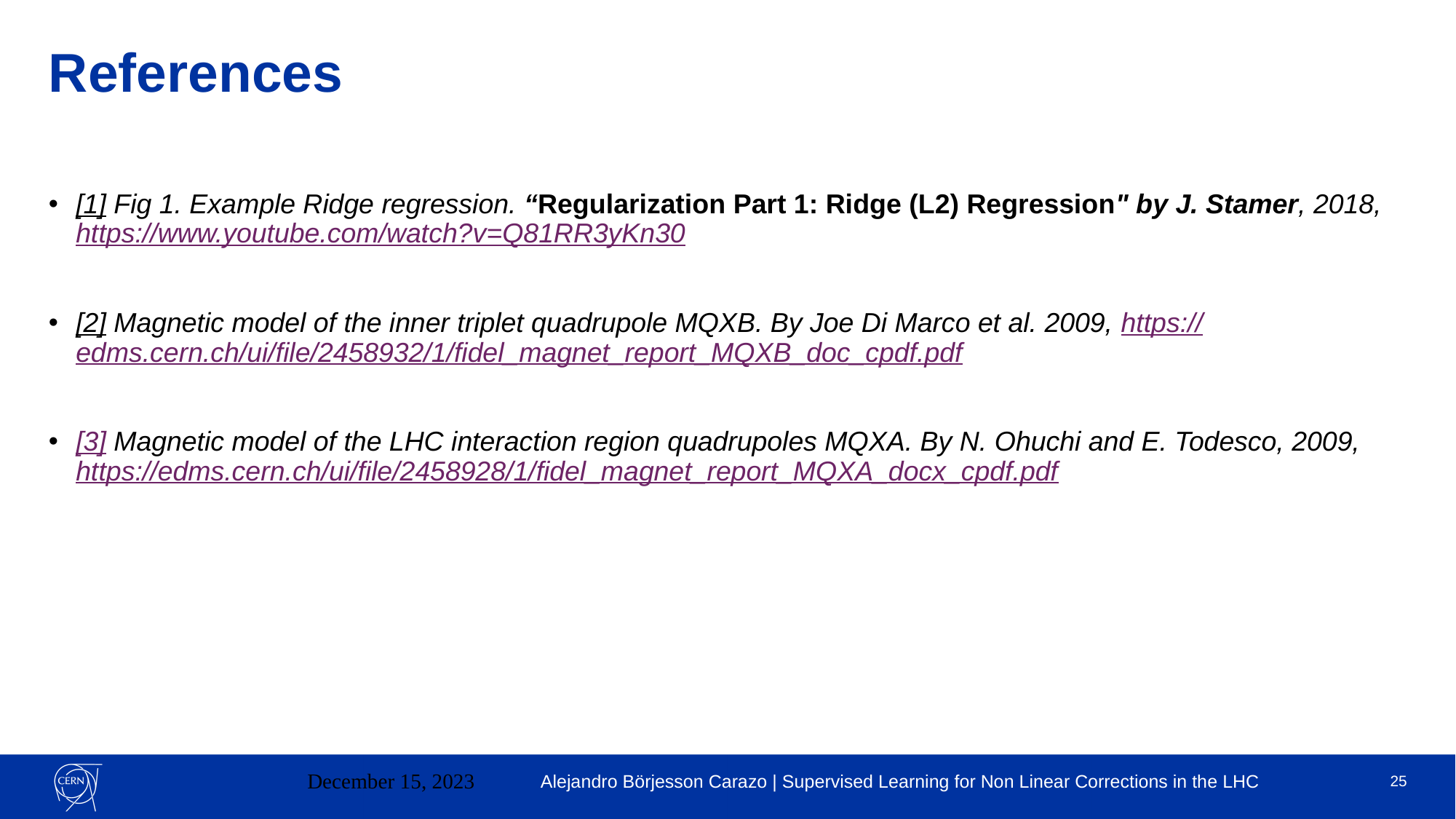

# References
[1] Fig 1. Example Ridge regression. “Regularization Part 1: Ridge (L2) Regression" by J. Stamer, 2018, https://www.youtube.com/watch?v=Q81RR3yKn30

[2] Magnetic model of the inner triplet quadrupole MQXB. By Joe Di Marco et al. 2009, https://edms.cern.ch/ui/file/2458932/1/fidel_magnet_report_MQXB_doc_cpdf.pdf

[3] Magnetic model of the LHC interaction region quadrupoles MQXA. By N. Ohuchi and E. Todesco, 2009, https://edms.cern.ch/ui/file/2458928/1/fidel_magnet_report_MQXA_docx_cpdf.pdf

December 15, 2023
Alejandro Börjesson Carazo | Supervised Learning for Non Linear Corrections in the LHC
25